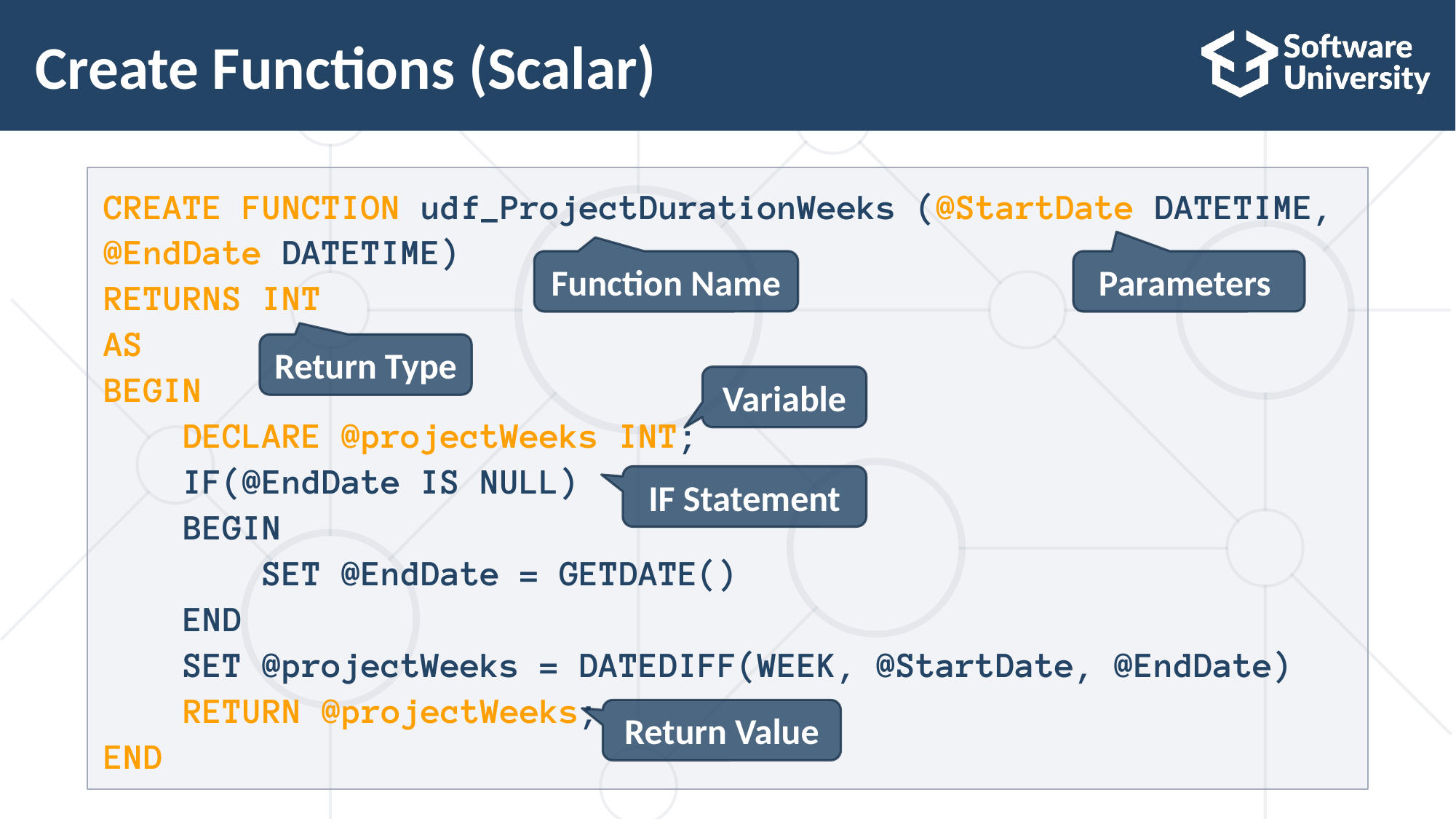

# Create Functions (Scalar)
CREATE FUNCTION udf_ProjectDurationWeeks (@StartDate DATETIME, @EndDate DATETIME)
RETURNS INT
AS
BEGIN
    DECLARE @projectWeeks INT;
    IF(@EndDate IS NULL)
    BEGIN
        SET @EndDate = GETDATE()
    END
    SET @projectWeeks = DATEDIFF(WEEK, @StartDate, @EndDate)
    RETURN @projectWeeks;
END
Function Name
Parameters
Return Type
Variable
IF Statement
Return Value
8